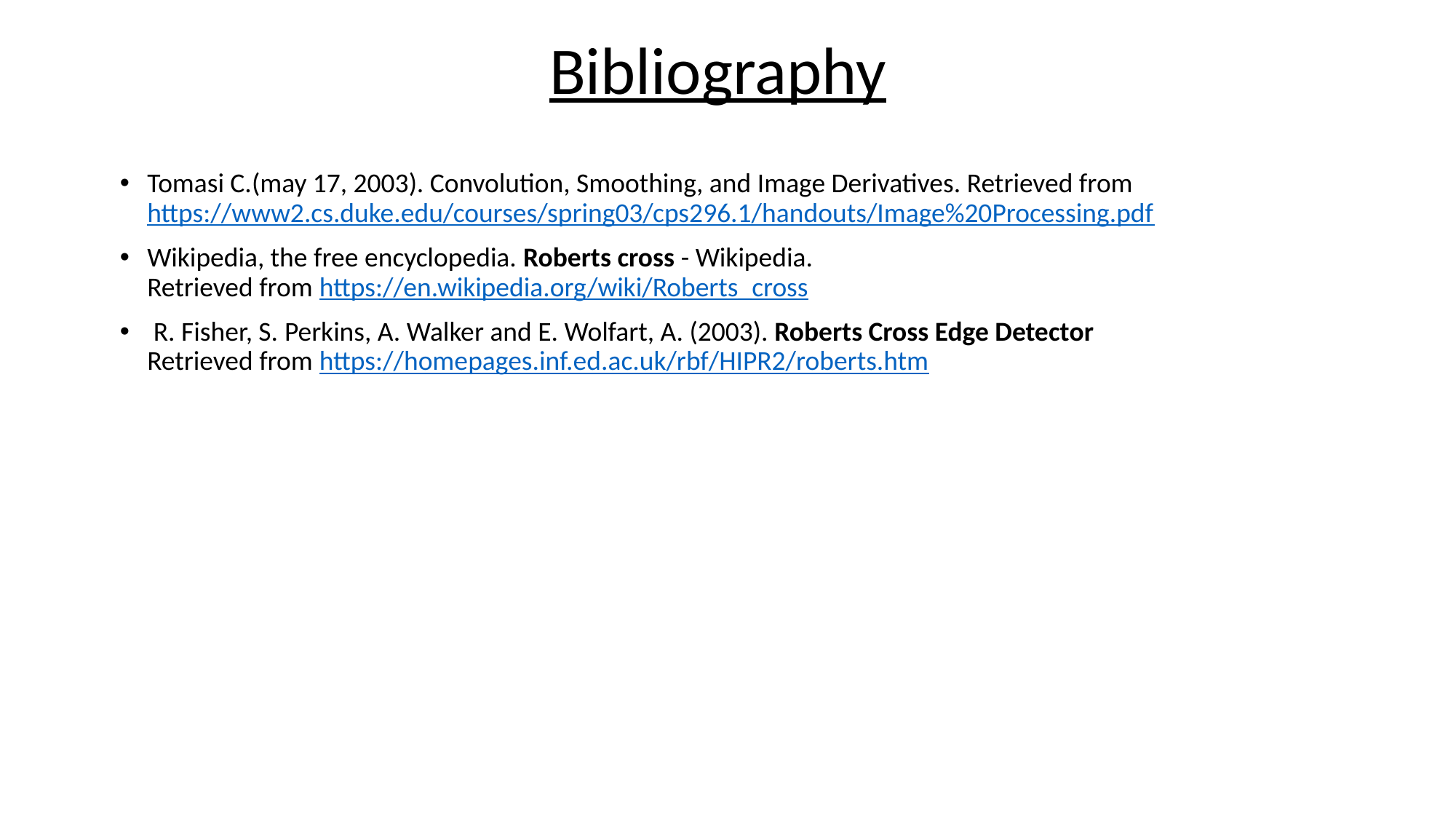

# Bibliography
Tomasi C.(may 17, 2003). Convolution, Smoothing, and Image Derivatives. Retrieved from https://www2.cs.duke.edu/courses/spring03/cps296.1/handouts/Image%20Processing.pdf
Wikipedia, the free encyclopedia. Roberts cross - Wikipedia.
Retrieved from https://en.wikipedia.org/wiki/Roberts_cross
 R. Fisher, S. Perkins, A. Walker and E. Wolfart, A. (2003). Roberts Cross Edge Detector
Retrieved from https://homepages.inf.ed.ac.uk/rbf/HIPR2/roberts.htm